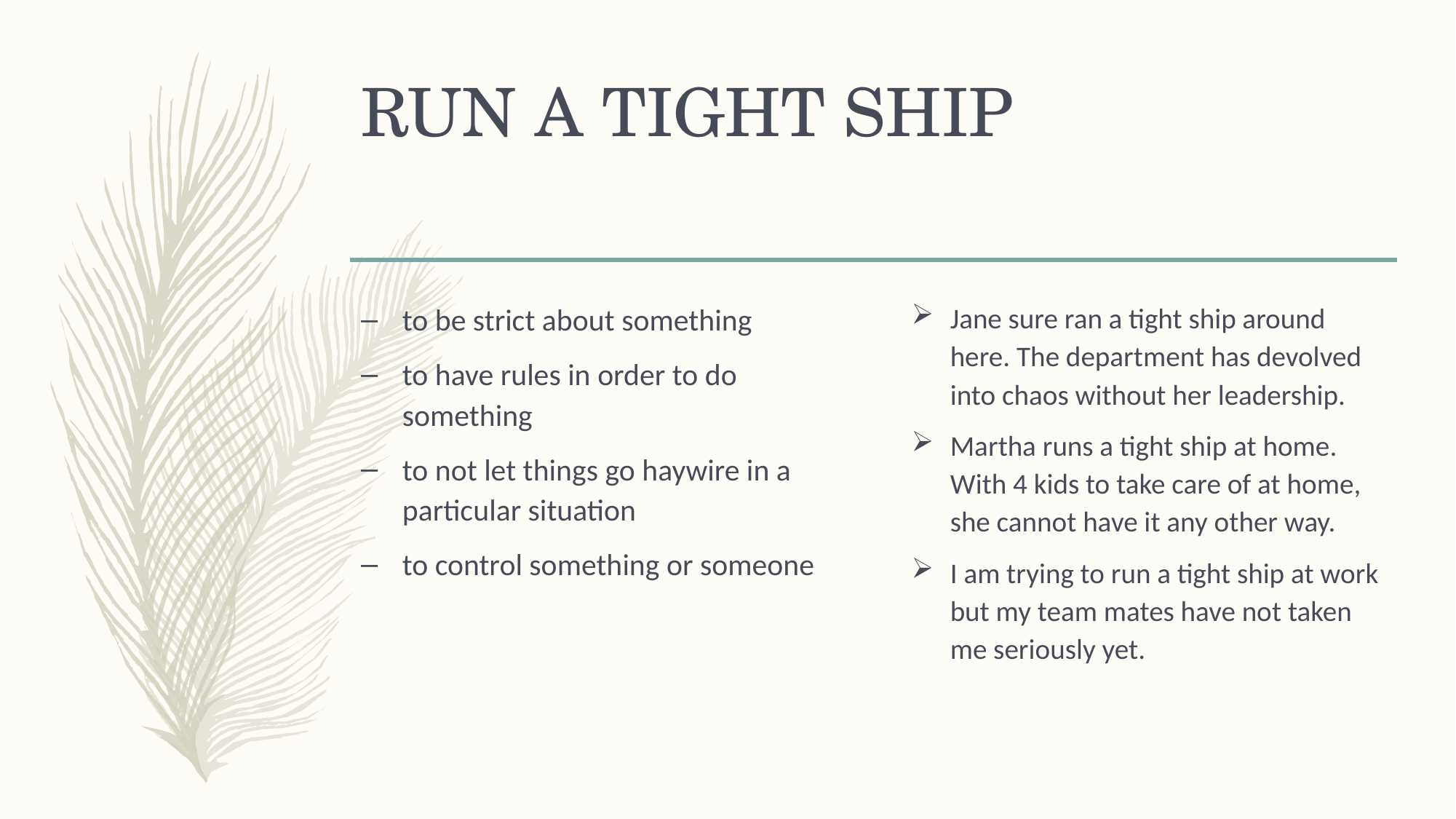

# RUN A TIGHT SHIP
to be strict about something
to have rules in order to do something
to not let things go haywire in a particular situation
to control something or someone
Jane sure ran a tight ship around here. The department has devolved into chaos without her leadership.
Martha runs a tight ship at home. With 4 kids to take care of at home, she cannot have it any other way.
I am trying to run a tight ship at work but my team mates have not taken me seriously yet.